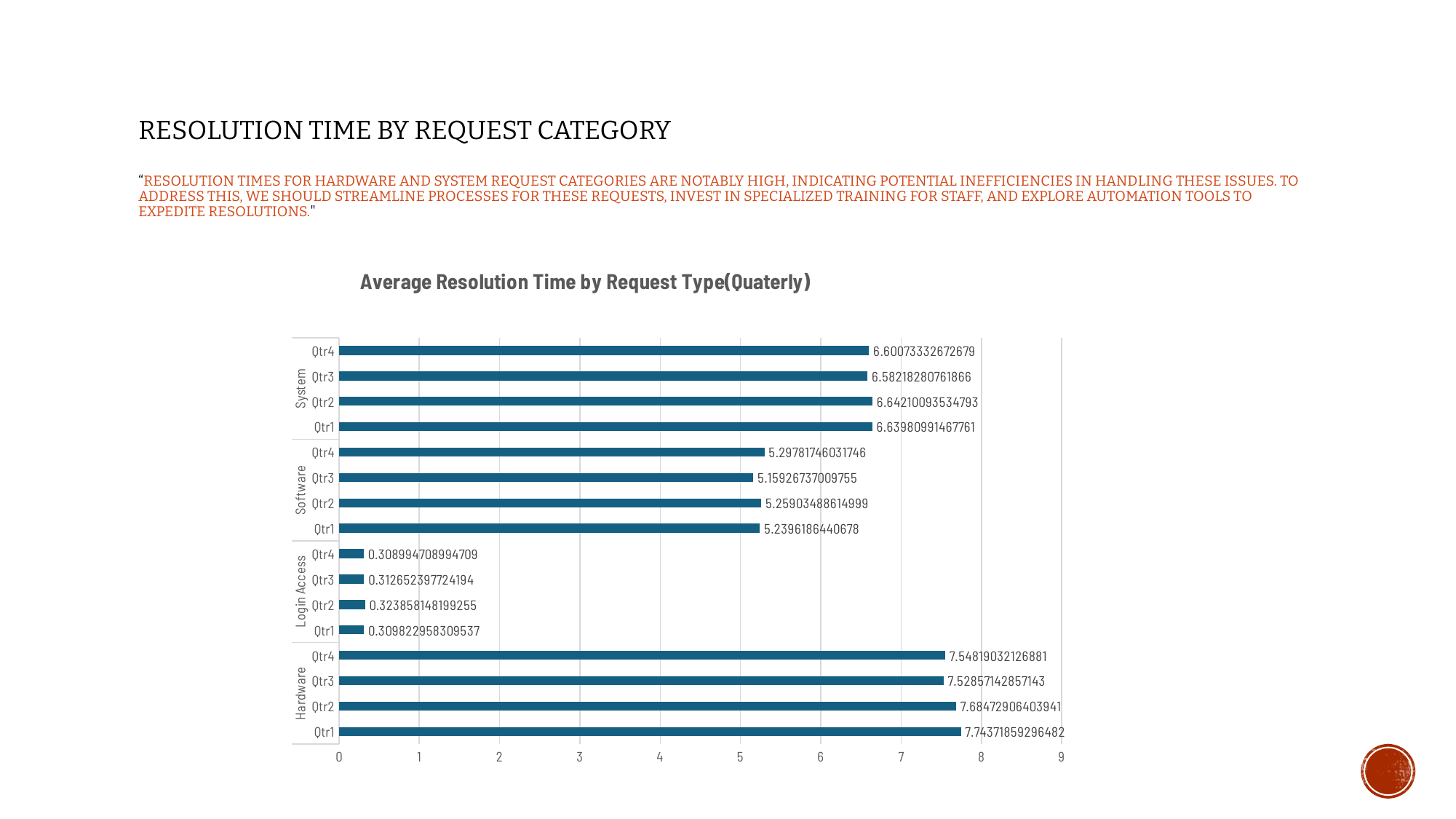

# RESOLUTION TIME BY REQUEST CATEGORY “Resolution times for hardware and system request categories are notably high, indicating potential inefficiencies in handling these issues. To address this, we should streamline processes for these requests, invest in specialized training for staff, and explore automation tools to expedite resolutions."

### Chart: Average Resolution Time by Request Type(Quaterly)

| Category | Total |
|---|---|
| Qtr1 | 7.743718592964824 |
| Qtr2 | 7.684729064039409 |
| Qtr3 | 7.5285714285714285 |
| Qtr4 | 7.548190321268809 |
| Qtr1 | 0.30982295830953743 |
| Qtr2 | 0.32385814819925485 |
| Qtr3 | 0.312652397724194 |
| Qtr4 | 0.308994708994709 |
| Qtr1 | 5.2396186440677965 |
| Qtr2 | 5.25903488614999 |
| Qtr3 | 5.1592673700975515 |
| Qtr4 | 5.29781746031746 |
| Qtr1 | 6.639809914677611 |
| Qtr2 | 6.642100935347929 |
| Qtr3 | 6.582182807618664 |
| Qtr4 | 6.600733326726786 |